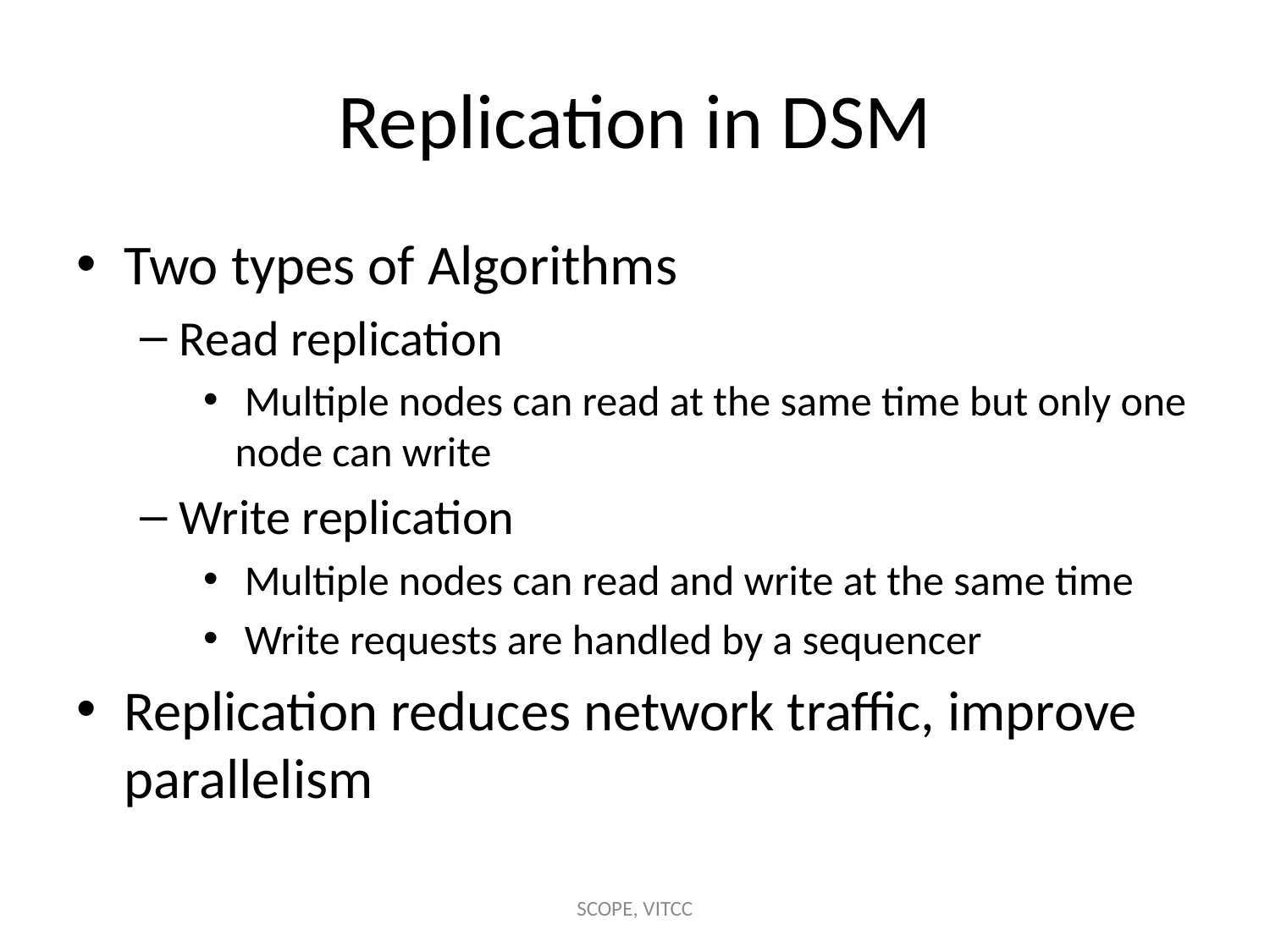

# Replication in DSM
Two types of Algorithms
Read replication
 Multiple nodes can read at the same time but only one node can write
Write replication
 Multiple nodes can read and write at the same time
 Write requests are handled by a sequencer
Replication reduces network traffic, improve parallelism
SCOPE, VITCC